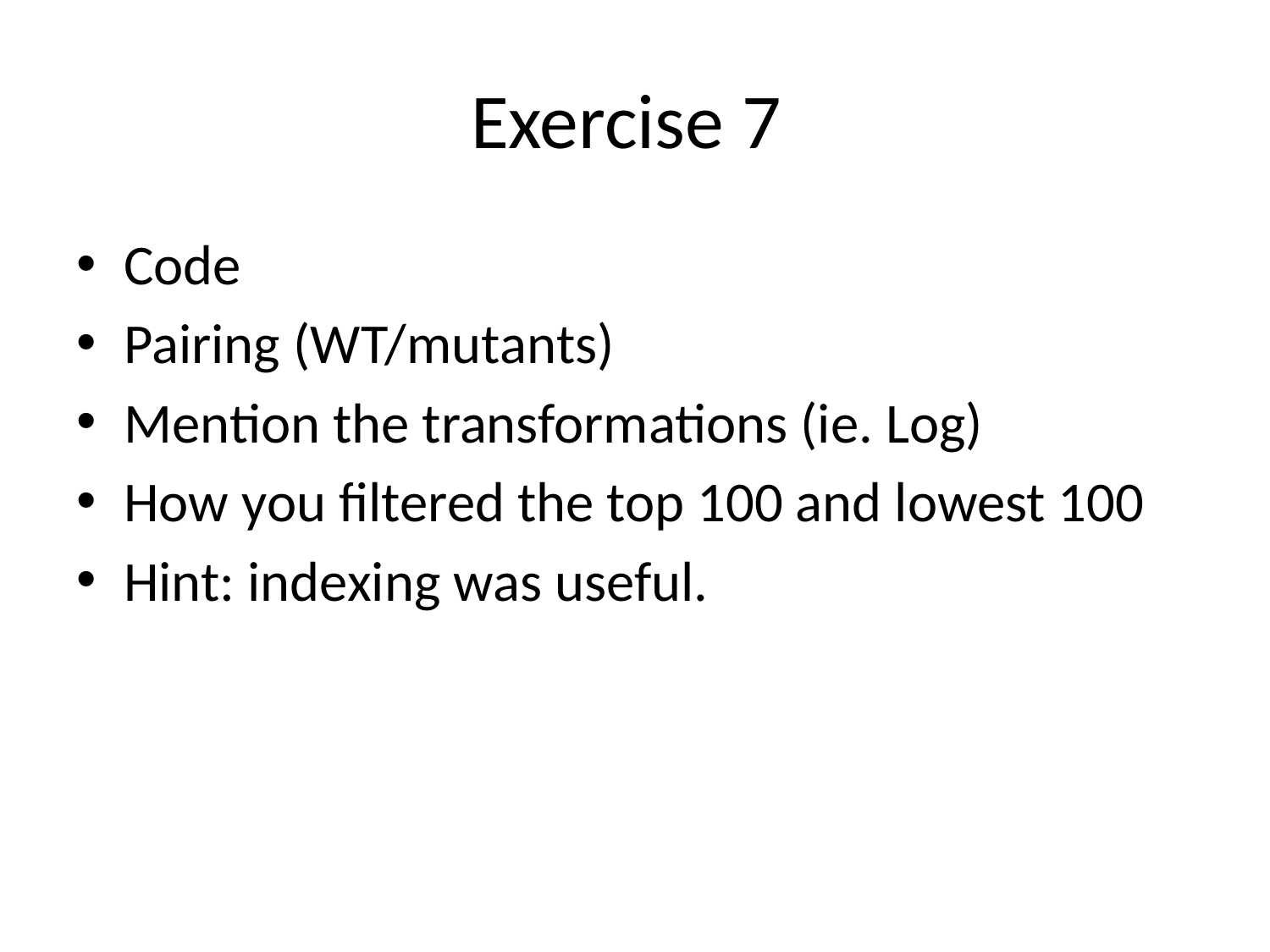

# Exercise 7
Code
Pairing (WT/mutants)
Mention the transformations (ie. Log)
How you filtered the top 100 and lowest 100
Hint: indexing was useful.